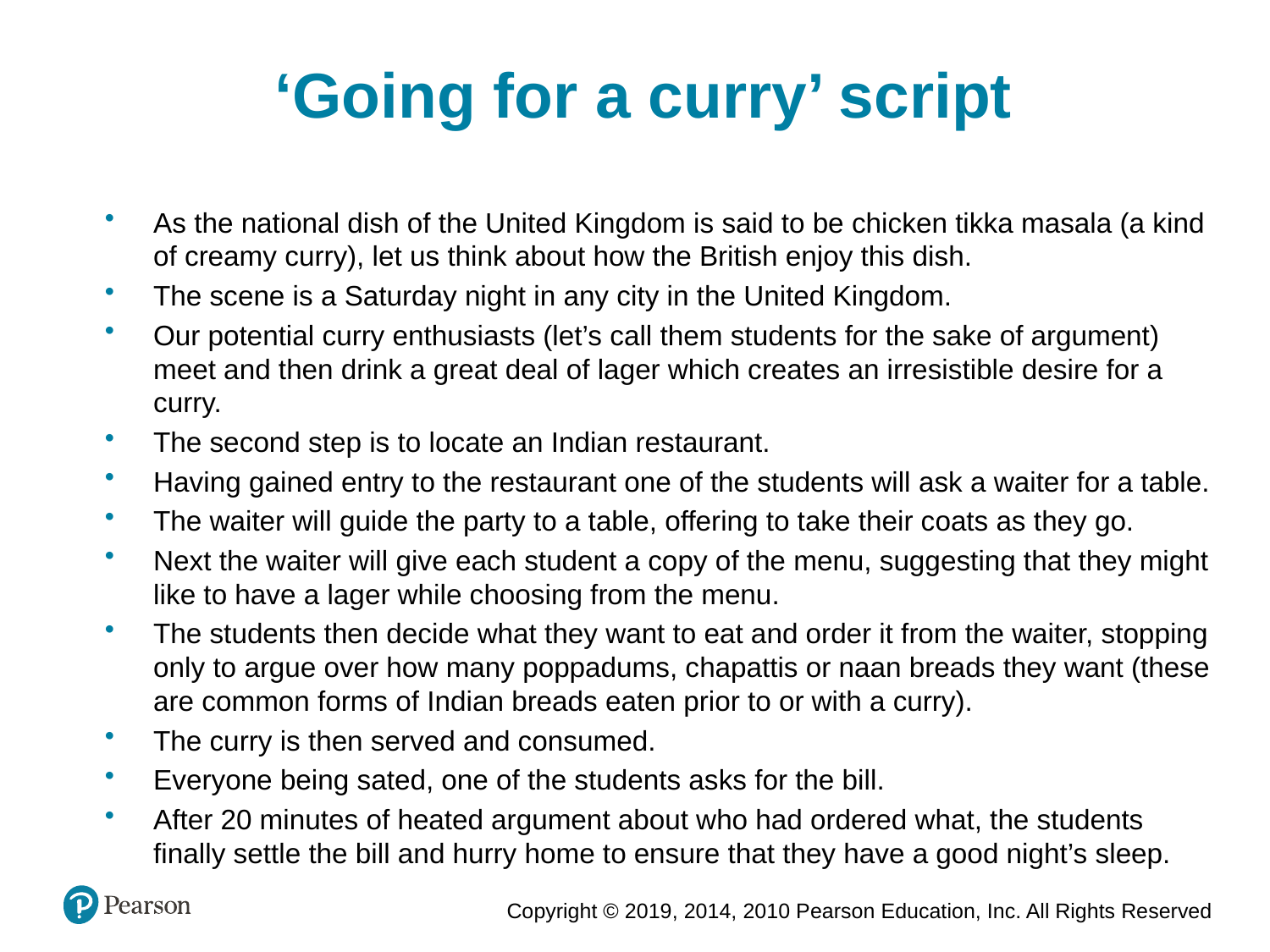

‘Going for a curry’ script
As the national dish of the United Kingdom is said to be chicken tikka masala (a kind of creamy curry), let us think about how the British enjoy this dish.
The scene is a Saturday night in any city in the United Kingdom.
Our potential curry enthusiasts (let’s call them students for the sake of argument) meet and then drink a great deal of lager which creates an irresistible desire for a curry.
The second step is to locate an Indian restaurant.
Having gained entry to the restaurant one of the students will ask a waiter for a table.
The waiter will guide the party to a table, offering to take their coats as they go.
Next the waiter will give each student a copy of the menu, suggesting that they might like to have a lager while choosing from the menu.
The students then decide what they want to eat and order it from the waiter, stopping only to argue over how many poppadums, chapattis or naan breads they want (these are common forms of Indian breads eaten prior to or with a curry).
The curry is then served and consumed.
Everyone being sated, one of the students asks for the bill.
After 20 minutes of heated argument about who had ordered what, the students finally settle the bill and hurry home to ensure that they have a good night’s sleep.